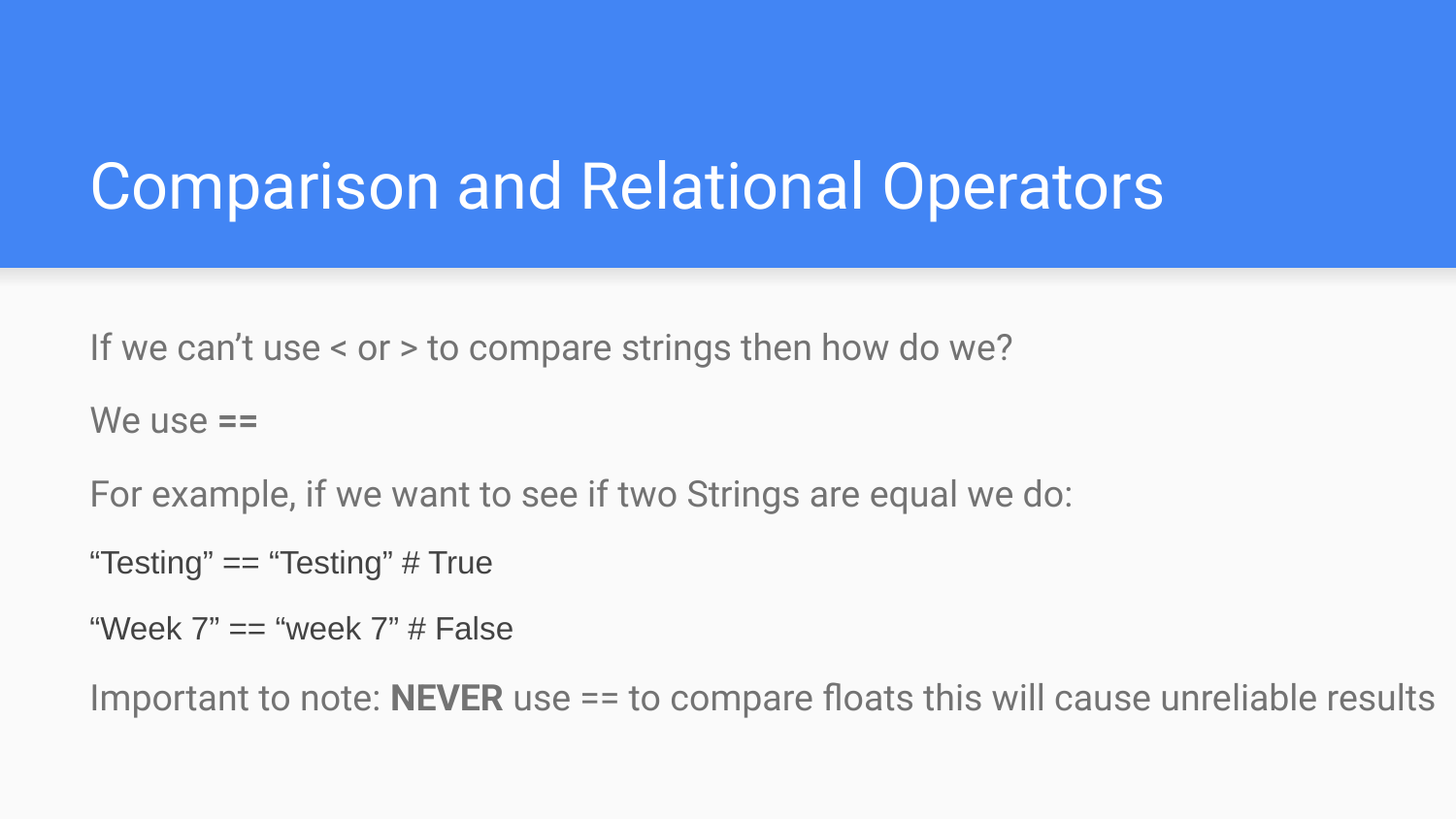

# Comparison and Relational Operators
If we can’t use < or > to compare strings then how do we?
We use ==
For example, if we want to see if two Strings are equal we do:
“Testing” == “Testing” # True
“Week 7” == “week 7” # False
Important to note: NEVER use == to compare floats this will cause unreliable results